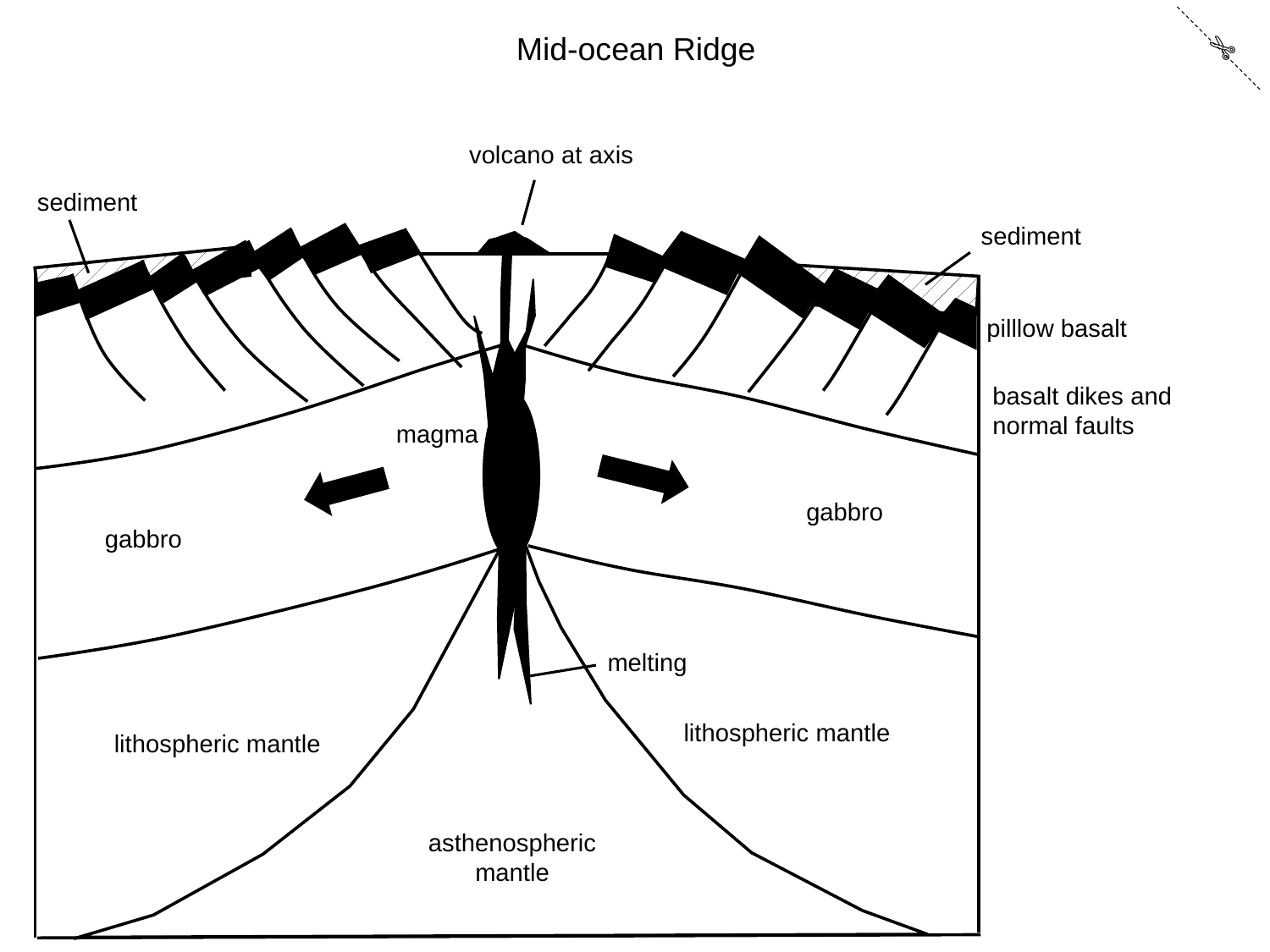

Mid-ocean Ridge
✄
volcano at axis
sediment
sediment

pilllow basalt
basalt dikes and
normal faults
magma

gabbro
gabbro

melting
lithospheric mantle
lithospheric mantle
asthenospheric
mantle